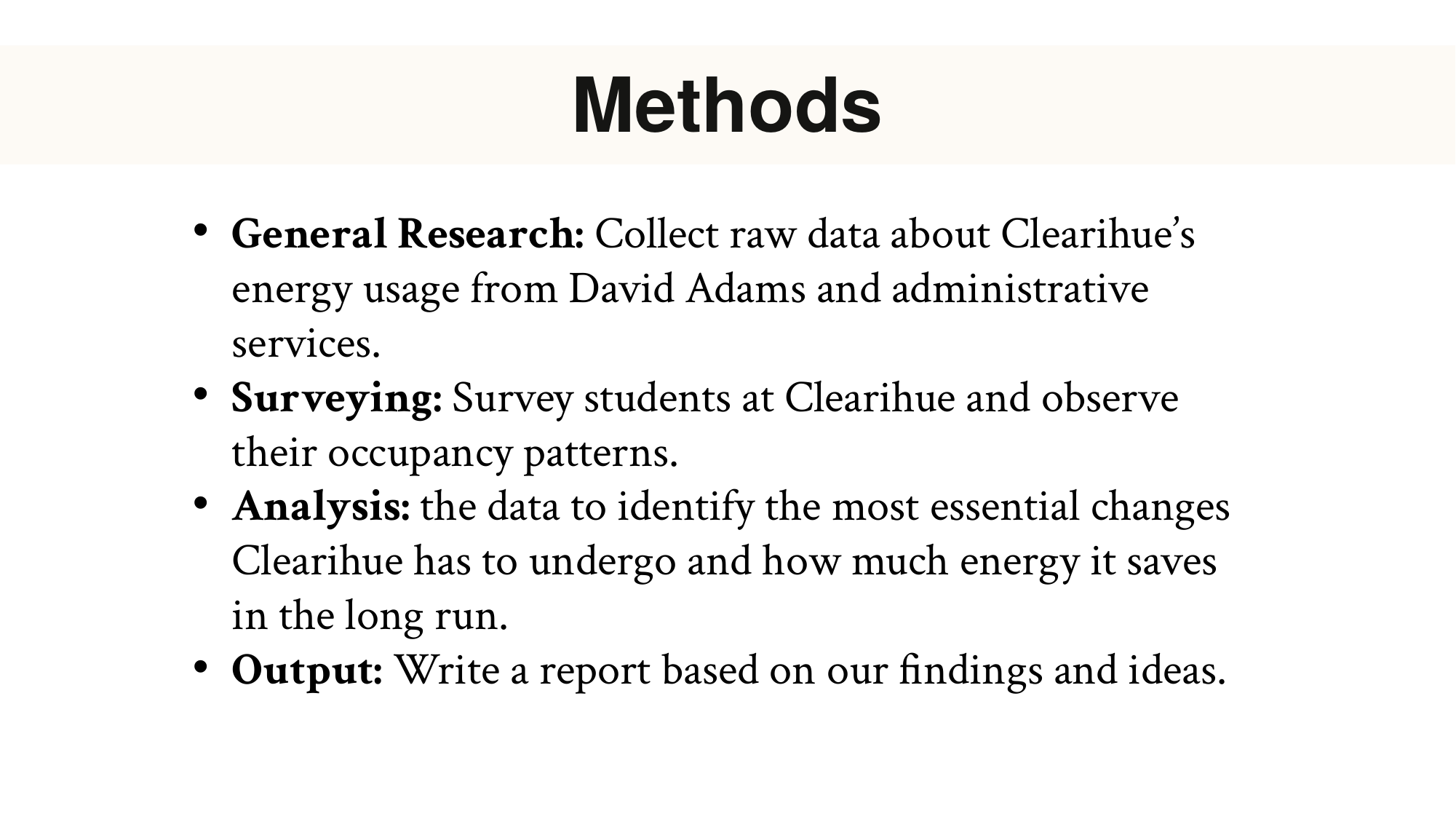

Methods
General Research: Collect raw data about Clearihue’s energy usage from David Adams and administrative services.
Surveying: Survey students at Clearihue and observe their occupancy patterns.
Analysis: the data to identify the most essential changes Clearihue has to undergo and how much energy it saves in the long run.
Output: Write a report based on our findings and ideas.